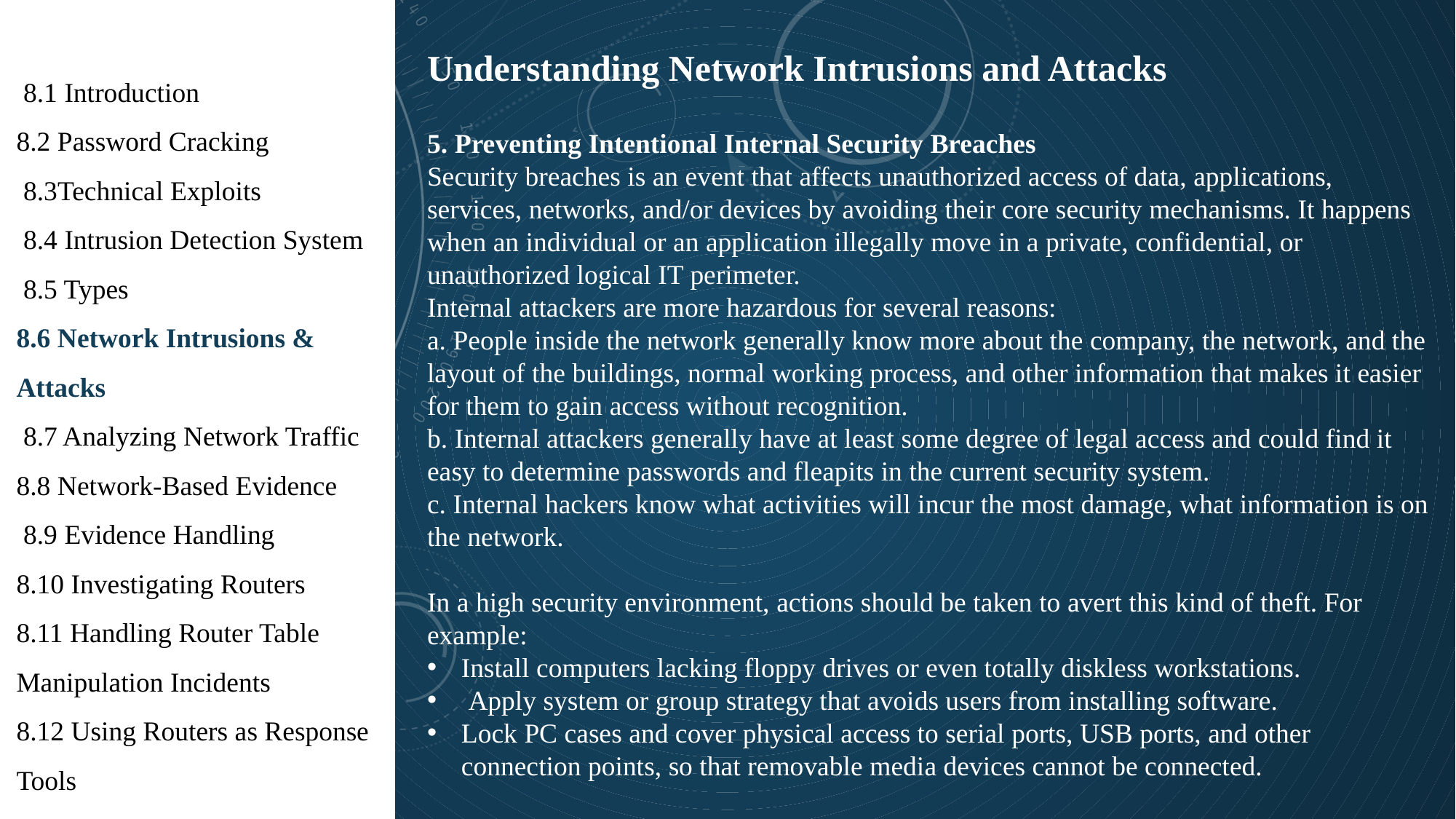

1
Understanding Network Intrusions and Attacks
 8.1 Introduction
8.2 Password Cracking
 8.3Technical Exploits
 8.4 Intrusion Detection System
 8.5 Types
8.6 Network Intrusions & Attacks
 8.7 Analyzing Network Traffic
8.8 Network-Based Evidence
 8.9 Evidence Handling
8.10 Investigating Routers
8.11 Handling Router Table Manipulation Incidents
8.12 Using Routers as Response Tools
5. Preventing Intentional Internal Security Breaches
Security breaches is an event that affects unauthorized access of data, applications, services, networks, and/or devices by avoiding their core security mechanisms. It happens when an individual or an application illegally move in a private, confidential, or unauthorized logical IT perimeter.
Internal attackers are more hazardous for several reasons:
a. People inside the network generally know more about the company, the network, and the layout of the buildings, normal working process, and other information that makes it easier for them to gain access without recognition.
b. Internal attackers generally have at least some degree of legal access and could find it easy to determine passwords and fleapits in the current security system.
c. Internal hackers know what activities will incur the most damage, what information is on the network.

In a high security environment, actions should be taken to avert this kind of theft. For example:
Install computers lacking floppy drives or even totally diskless workstations.
 Apply system or group strategy that avoids users from installing software.
Lock PC cases and cover physical access to serial ports, USB ports, and other connection points, so that removable media devices cannot be connected.